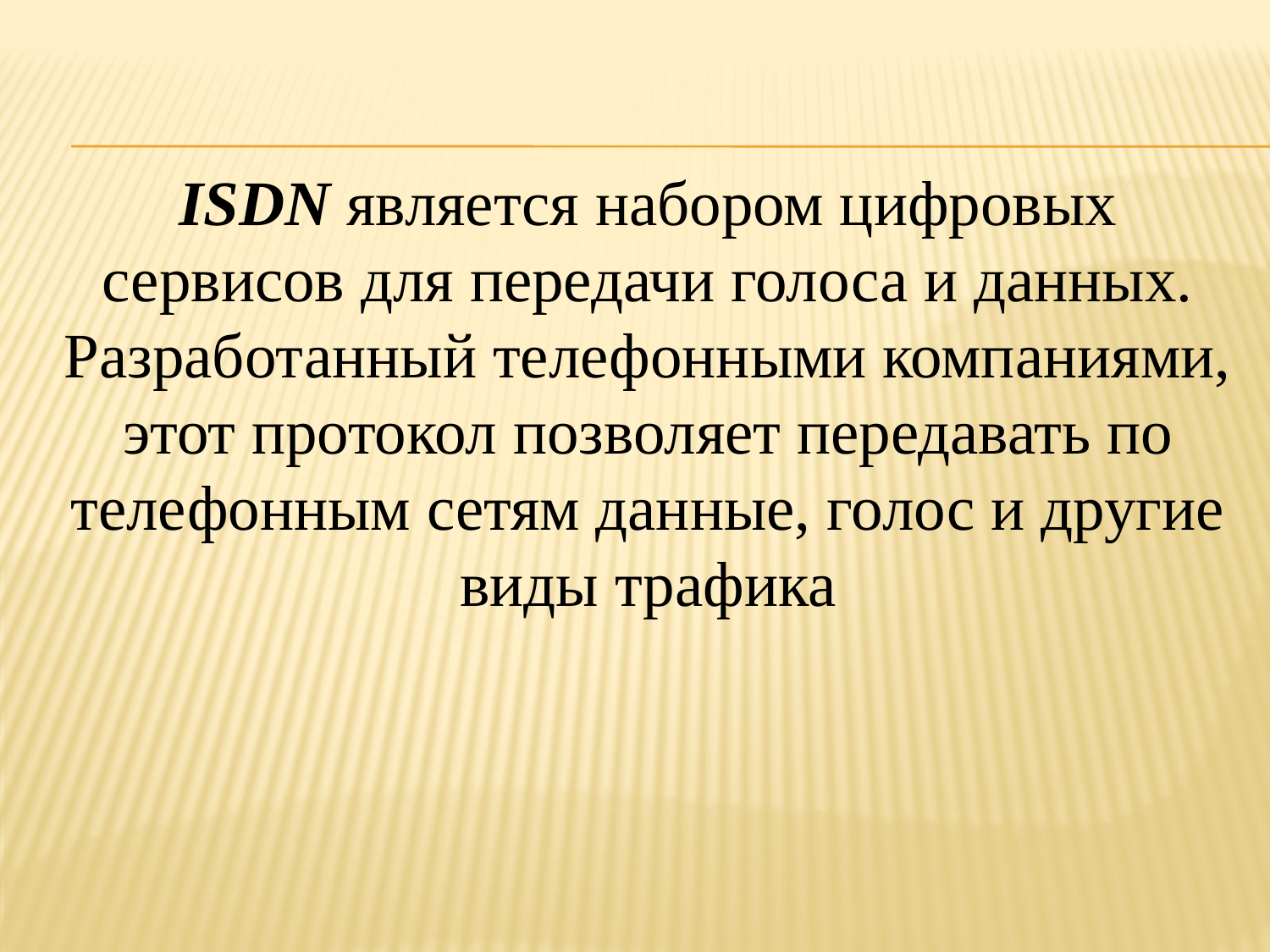

ISDN является набором цифровых сервисов для передачи голоса и данных. Разработанный телефонными компаниями, этот протокол позволяет передавать по телефонным сетям данные, голос и другие виды трафика